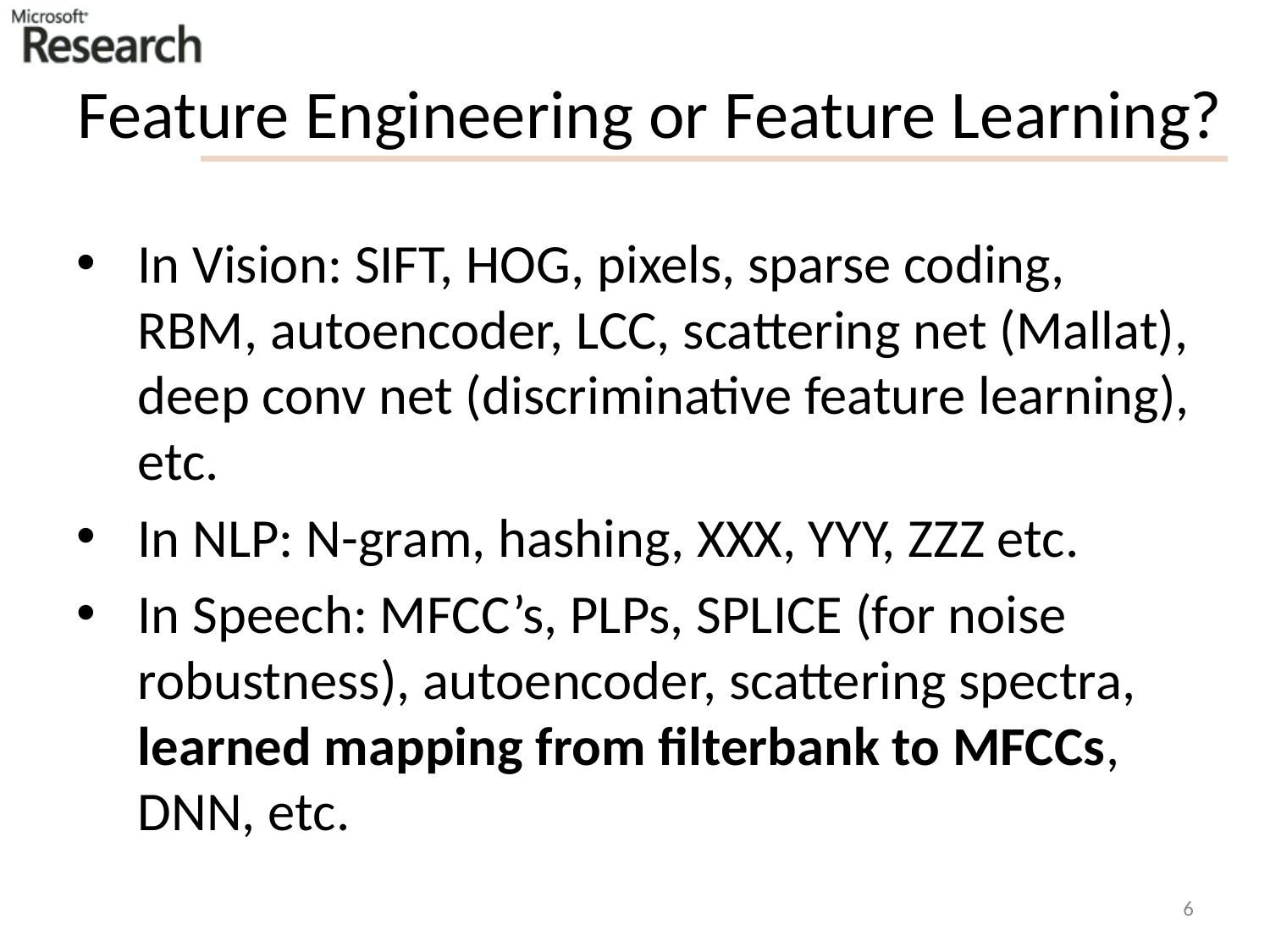

# Feature Engineering or Feature Learning?
In Vision: SIFT, HOG, pixels, sparse coding, RBM, autoencoder, LCC, scattering net (Mallat), deep conv net (discriminative feature learning), etc.
In NLP: N-gram, hashing, XXX, YYY, ZZZ etc.
In Speech: MFCC’s, PLPs, SPLICE (for noise robustness), autoencoder, scattering spectra, learned mapping from filterbank to MFCCs, DNN, etc.
6